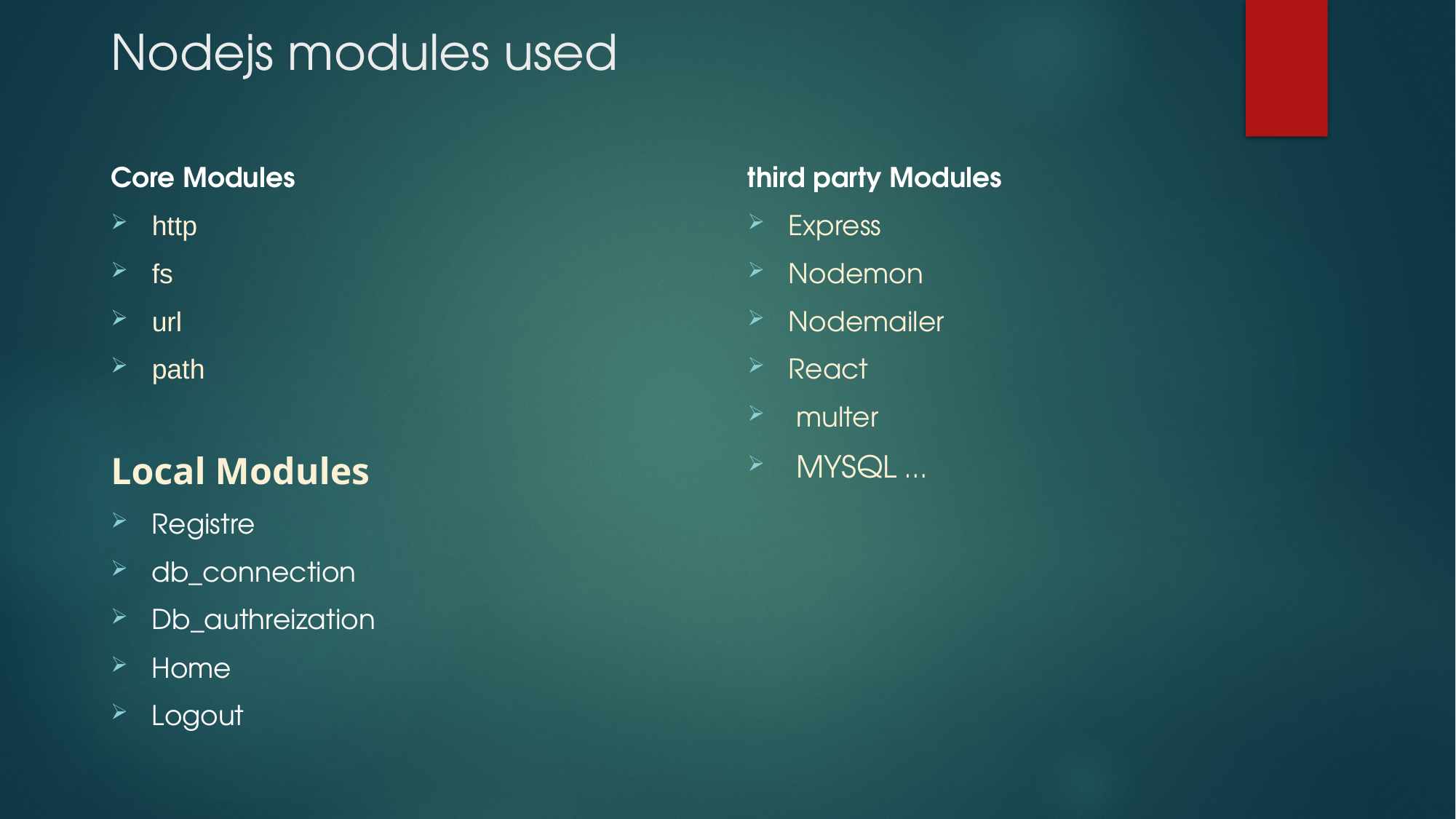

# Nodejs modules used
Core Modules
http
fs
url
path

Local Modules
Registre
db_connection
Db_authreization
Home
Logout
third party Modules
Express
Nodemon
Nodemailer
React
 multer
 MYSQL …